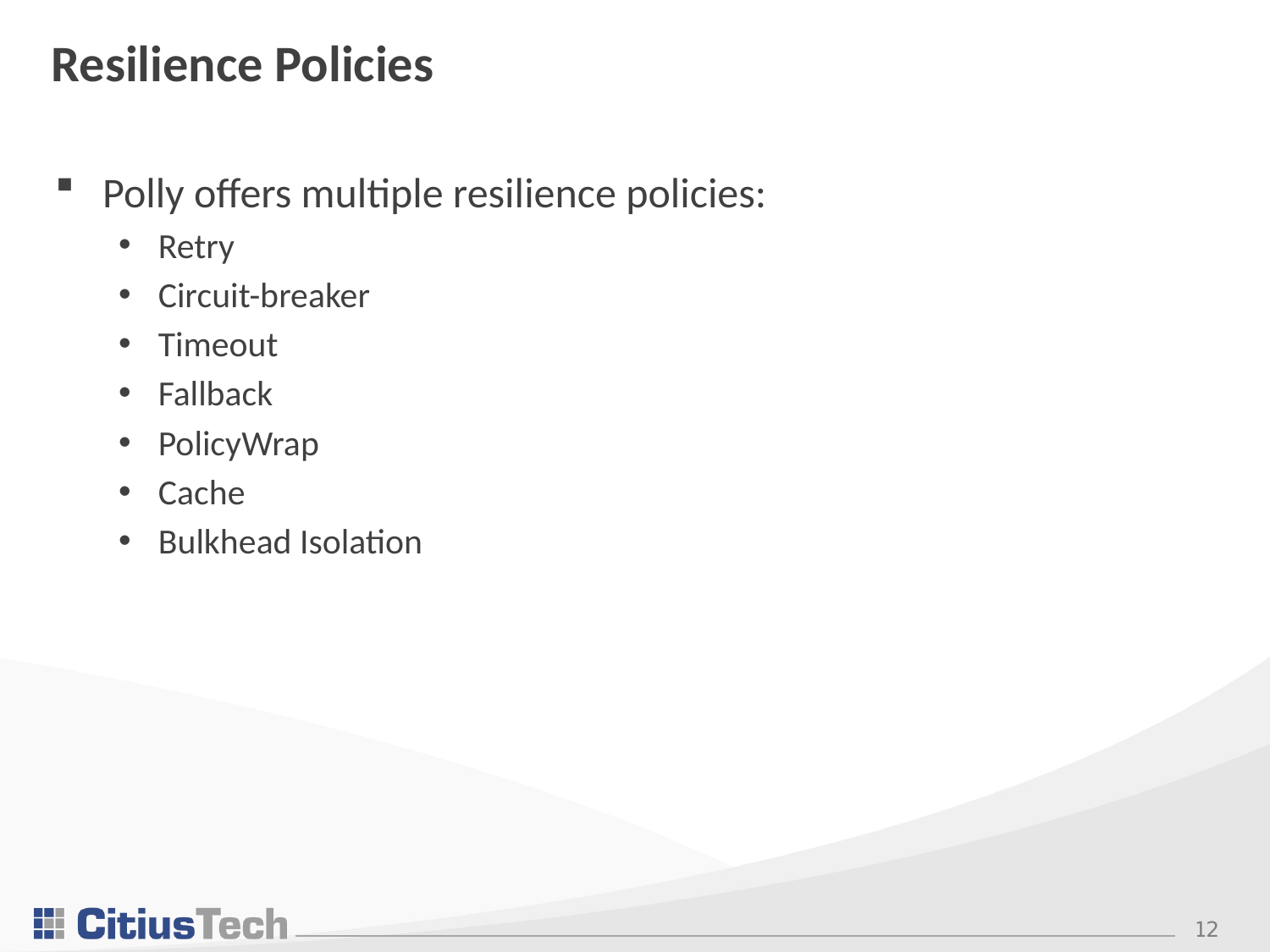

# Resilience Policies
Polly offers multiple resilience policies:
Retry
Circuit-breaker
Timeout
Fallback
PolicyWrap
Cache
Bulkhead Isolation